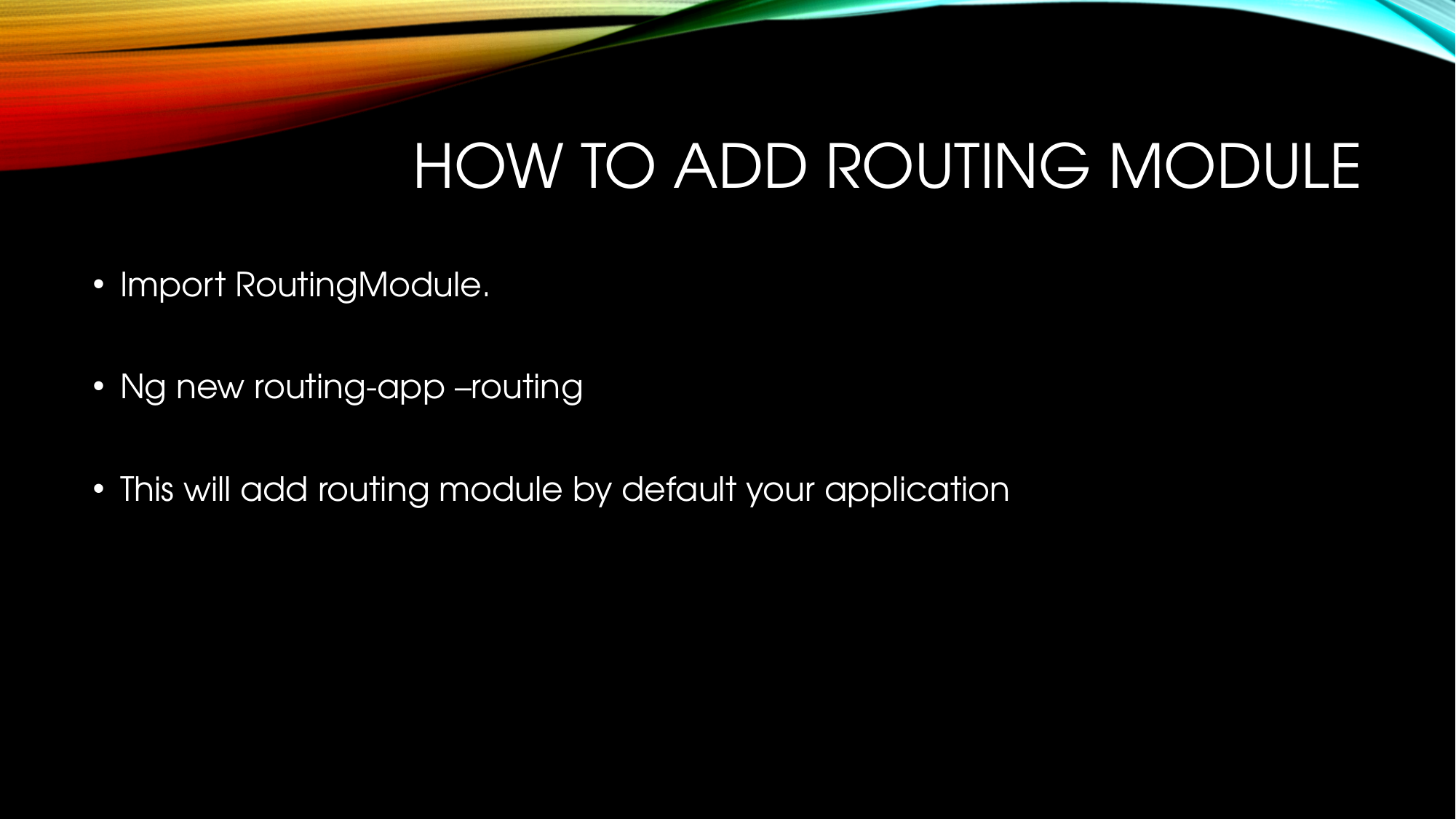

# How to add routing module
Import RoutingModule.

Ng new routing-app –routing

This will add routing module by default your application